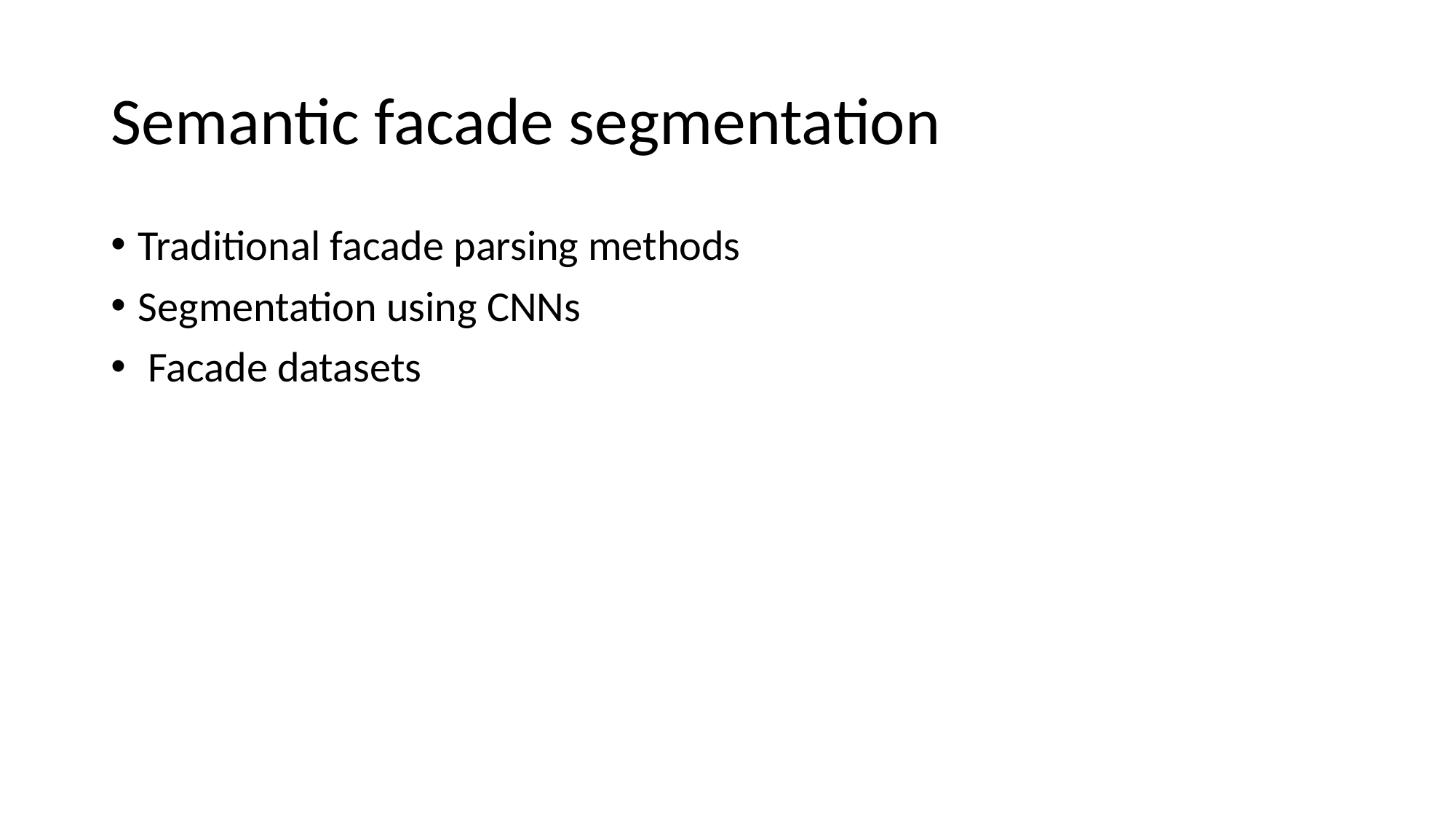

# Semantic facade segmentation
Traditional facade parsing methods
Segmentation using CNNs
 Facade datasets